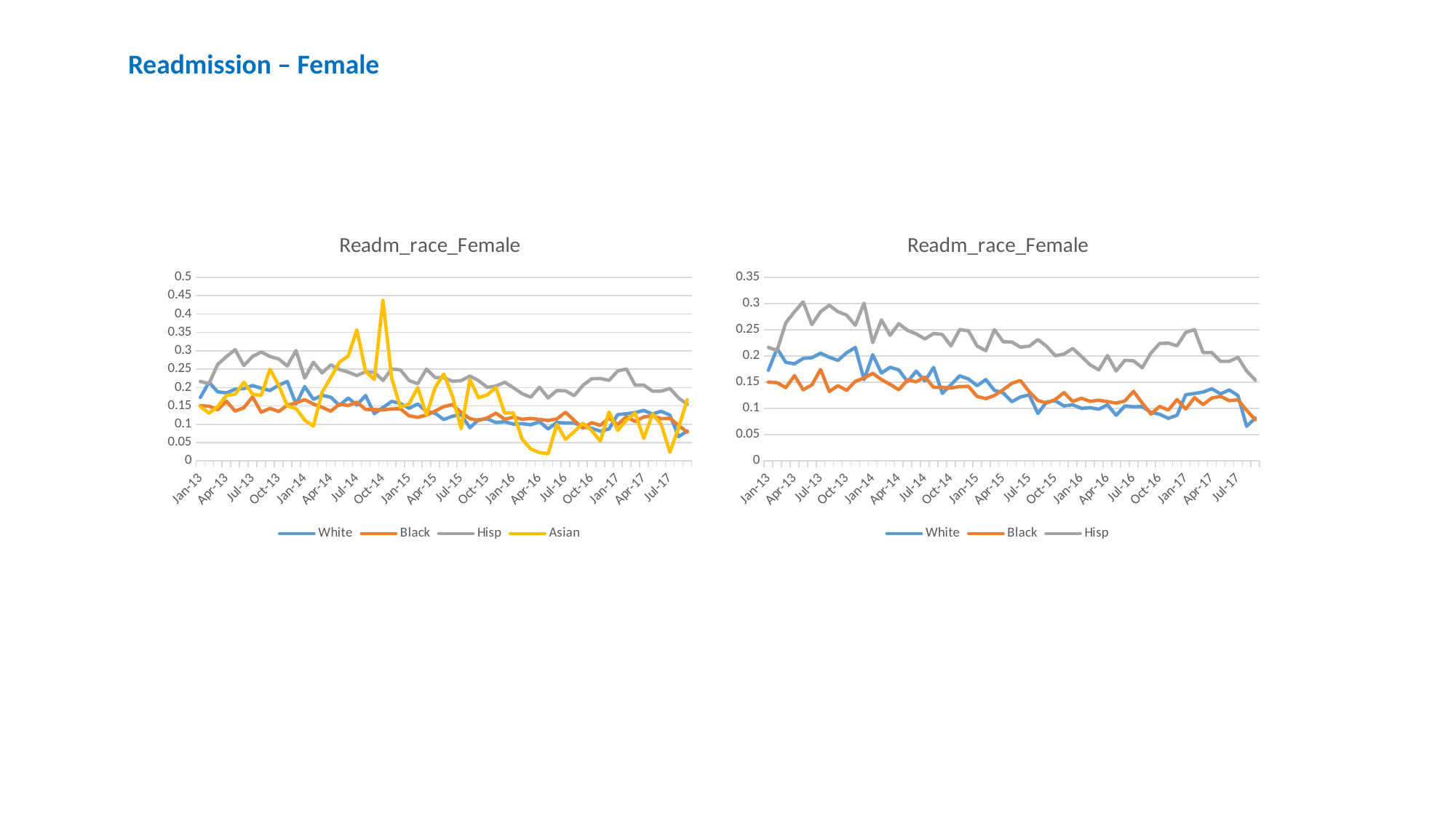

Readmission – Female

### Chart: Readm_race_Female

| Category | White | Black | Hisp | Asian |
|---|---|---|---|---|
| 41275 | 0.173076923 | 0.150455927 | 0.216358839 | 0.148148148 |
| 41306 | 0.214532872 | 0.149136578 | 0.210666667 | 0.130434783 |
| 41334 | 0.188172043 | 0.139664804 | 0.263291139 | 0.148148148 |
| 41365 | 0.185185185 | 0.162790698 | 0.28440367 | 0.178571429 |
| 41395 | 0.195439739 | 0.135693215 | 0.303240741 | 0.181818182 |
| 41426 | 0.196875 | 0.145015106 | 0.26 | 0.214285714 |
| 41456 | 0.205438066 | 0.174522293 | 0.284536082 | 0.181818182 |
| 41487 | 0.197802198 | 0.132513661 | 0.296803653 | 0.178571429 |
| 41518 | 0.191740413 | 0.143478261 | 0.284688995 | 0.25 |
| 41548 | 0.206303725 | 0.134615385 | 0.27804878 | 0.206896552 |
| 41579 | 0.216374269 | 0.15177305 | 0.25879397 | 0.15 |
| 41609 | 0.155172414 | 0.158146965 | 0.300925926 | 0.142857143 |
| 41640 | 0.202531646 | 0.167085427 | 0.225596529 | 0.111111111 |
| 41671 | 0.167613636 | 0.155124654 | 0.268948655 | 0.095238095 |
| 41699 | 0.178666667 | 0.14600551 | 0.239651416 | 0.1875 |
| 41730 | 0.173652695 | 0.135752688 | 0.261682243 | 0.227272727 |
| 41760 | 0.151133501 | 0.154628688 | 0.249077491 | 0.269230769 |
| 41791 | 0.171355499 | 0.151071026 | 0.242125984 | 0.285714286 |
| 41821 | 0.15258216 | 0.159960746 | 0.232741617 | 0.357142857 |
| 41852 | 0.178329571 | 0.140350877 | 0.243137255 | 0.243902439 |
| 41883 | 0.128787879 | 0.140134529 | 0.241237113 | 0.222222222 |
| 41913 | 0.145374449 | 0.139093783 | 0.219409283 | 0.4375 |
| 41944 | 0.162222222 | 0.141758242 | 0.250549451 | 0.225806452 |
| 41974 | 0.156504065 | 0.142268041 | 0.248134328 | 0.146341463 |
| 42005 | 0.143434343 | 0.122942885 | 0.219230769 | 0.155555556 |
| 42036 | 0.155206287 | 0.118822292 | 0.210227273 | 0.2 |
| 42064 | 0.134545455 | 0.124881741 | 0.250453721 | 0.125 |
| 42095 | 0.129824561 | 0.135779817 | 0.227350427 | 0.2 |
| 42125 | 0.112903226 | 0.148078725 | 0.226821192 | 0.236842105 |
| 42156 | 0.122073579 | 0.153399668 | 0.217028381 | 0.176470588 |
| 42186 | 0.126086957 | 0.131934033 | 0.218855219 | 0.087719298 |
| 42217 | 0.090510949 | 0.115267176 | 0.231378764 | 0.222222222 |
| 42248 | 0.112443778 | 0.110534125 | 0.21875 | 0.171875 |
| 42278 | 0.114709852 | 0.117176128 | 0.200585652 | 0.180327869 |
| 42309 | 0.104827586 | 0.130268199 | 0.203791469 | 0.2 |
| 42339 | 0.107055961 | 0.113533835 | 0.214521452 | 0.130434783 |
| 42370 | 0.100401606 | 0.119541875 | 0.199372057 | 0.131147541 |
| 42401 | 0.101648352 | 0.113636364 | 0.18338558 | 0.06 |
| 42430 | 0.098609355 | 0.11590106 | 0.173643411 | 0.0327869 |
| 42461 | 0.107093185 | 0.113090627 | 0.201013514 | 0.0227273 |
| 42491 | 0.087155963 | 0.110283159 | 0.171666667 | 0.02 |
| 42522 | 0.104885057 | 0.114393939 | 0.191972077 | 0.1 |
| 42552 | 0.103448276 | 0.1328 | 0.190926276 | 0.0588235 |
| 42583 | 0.10367893 | 0.110169492 | 0.177865613 | 0.08 |
| 42614 | 0.092624357 | 0.089369708 | 0.205882353 | 0.102564103 |
| 42644 | 0.08907563 | 0.104130809 | 0.224043716 | 0.083333333 |
| 42675 | 0.081218274 | 0.09714795 | 0.224652087 | 0.0540541 |
| 42705 | 0.087234043 | 0.117068811 | 0.219616205 | 0.133333333 |
| 42736 | 0.126252505 | 0.098982424 | 0.245059289 | 0.083333333 |
| 42767 | 0.128544423 | 0.120722433 | 0.250509165 | 0.111111111 |
| 42795 | 0.131438721 | 0.107465135 | 0.206563707 | 0.130434783 |
| 42826 | 0.137596899 | 0.119965724 | 0.206581353 | 0.0612245 |
| 42856 | 0.127737226 | 0.123113582 | 0.18989547 | 0.128205128 |
| 42887 | 0.13536379 | 0.114977307 | 0.189982729 | 0.1 |
| 42917 | 0.124783362 | 0.116555308 | 0.197530864 | 0.0238095 |
| 42948 | 0.066189624 | 0.09664848 | 0.171532847 | 0.090909091 |
| 42979 | 0.081690141 | 0.0786268 | 0.15437788 | 0.166666667 |

### Chart: Readm_race_Female

| Category | White | Black | Hisp |
|---|---|---|---|
| 41275 | 0.173076923 | 0.150455927 | 0.216358839 |
| 41306 | 0.214532872 | 0.149136578 | 0.210666667 |
| 41334 | 0.188172043 | 0.139664804 | 0.263291139 |
| 41365 | 0.185185185 | 0.162790698 | 0.28440367 |
| 41395 | 0.195439739 | 0.135693215 | 0.303240741 |
| 41426 | 0.196875 | 0.145015106 | 0.26 |
| 41456 | 0.205438066 | 0.174522293 | 0.284536082 |
| 41487 | 0.197802198 | 0.132513661 | 0.296803653 |
| 41518 | 0.191740413 | 0.143478261 | 0.284688995 |
| 41548 | 0.206303725 | 0.134615385 | 0.27804878 |
| 41579 | 0.216374269 | 0.15177305 | 0.25879397 |
| 41609 | 0.155172414 | 0.158146965 | 0.300925926 |
| 41640 | 0.202531646 | 0.167085427 | 0.225596529 |
| 41671 | 0.167613636 | 0.155124654 | 0.268948655 |
| 41699 | 0.178666667 | 0.14600551 | 0.239651416 |
| 41730 | 0.173652695 | 0.135752688 | 0.261682243 |
| 41760 | 0.151133501 | 0.154628688 | 0.249077491 |
| 41791 | 0.171355499 | 0.151071026 | 0.242125984 |
| 41821 | 0.15258216 | 0.159960746 | 0.232741617 |
| 41852 | 0.178329571 | 0.140350877 | 0.243137255 |
| 41883 | 0.128787879 | 0.140134529 | 0.241237113 |
| 41913 | 0.145374449 | 0.139093783 | 0.219409283 |
| 41944 | 0.162222222 | 0.141758242 | 0.250549451 |
| 41974 | 0.156504065 | 0.142268041 | 0.248134328 |
| 42005 | 0.143434343 | 0.122942885 | 0.219230769 |
| 42036 | 0.155206287 | 0.118822292 | 0.210227273 |
| 42064 | 0.134545455 | 0.124881741 | 0.250453721 |
| 42095 | 0.129824561 | 0.135779817 | 0.227350427 |
| 42125 | 0.112903226 | 0.148078725 | 0.226821192 |
| 42156 | 0.122073579 | 0.153399668 | 0.217028381 |
| 42186 | 0.126086957 | 0.131934033 | 0.218855219 |
| 42217 | 0.090510949 | 0.115267176 | 0.231378764 |
| 42248 | 0.112443778 | 0.110534125 | 0.21875 |
| 42278 | 0.114709852 | 0.117176128 | 0.200585652 |
| 42309 | 0.104827586 | 0.130268199 | 0.203791469 |
| 42339 | 0.107055961 | 0.113533835 | 0.214521452 |
| 42370 | 0.100401606 | 0.119541875 | 0.199372057 |
| 42401 | 0.101648352 | 0.113636364 | 0.18338558 |
| 42430 | 0.098609355 | 0.11590106 | 0.173643411 |
| 42461 | 0.107093185 | 0.113090627 | 0.201013514 |
| 42491 | 0.087155963 | 0.110283159 | 0.171666667 |
| 42522 | 0.104885057 | 0.114393939 | 0.191972077 |
| 42552 | 0.103448276 | 0.1328 | 0.190926276 |
| 42583 | 0.10367893 | 0.110169492 | 0.177865613 |
| 42614 | 0.092624357 | 0.089369708 | 0.205882353 |
| 42644 | 0.08907563 | 0.104130809 | 0.224043716 |
| 42675 | 0.081218274 | 0.09714795 | 0.224652087 |
| 42705 | 0.087234043 | 0.117068811 | 0.219616205 |
| 42736 | 0.126252505 | 0.098982424 | 0.245059289 |
| 42767 | 0.128544423 | 0.120722433 | 0.250509165 |
| 42795 | 0.131438721 | 0.107465135 | 0.206563707 |
| 42826 | 0.137596899 | 0.119965724 | 0.206581353 |
| 42856 | 0.127737226 | 0.123113582 | 0.18989547 |
| 42887 | 0.13536379 | 0.114977307 | 0.189982729 |
| 42917 | 0.124783362 | 0.116555308 | 0.197530864 |
| 42948 | 0.066189624 | 0.09664848 | 0.171532847 |
| 42979 | 0.081690141 | 0.0786268 | 0.15437788 |